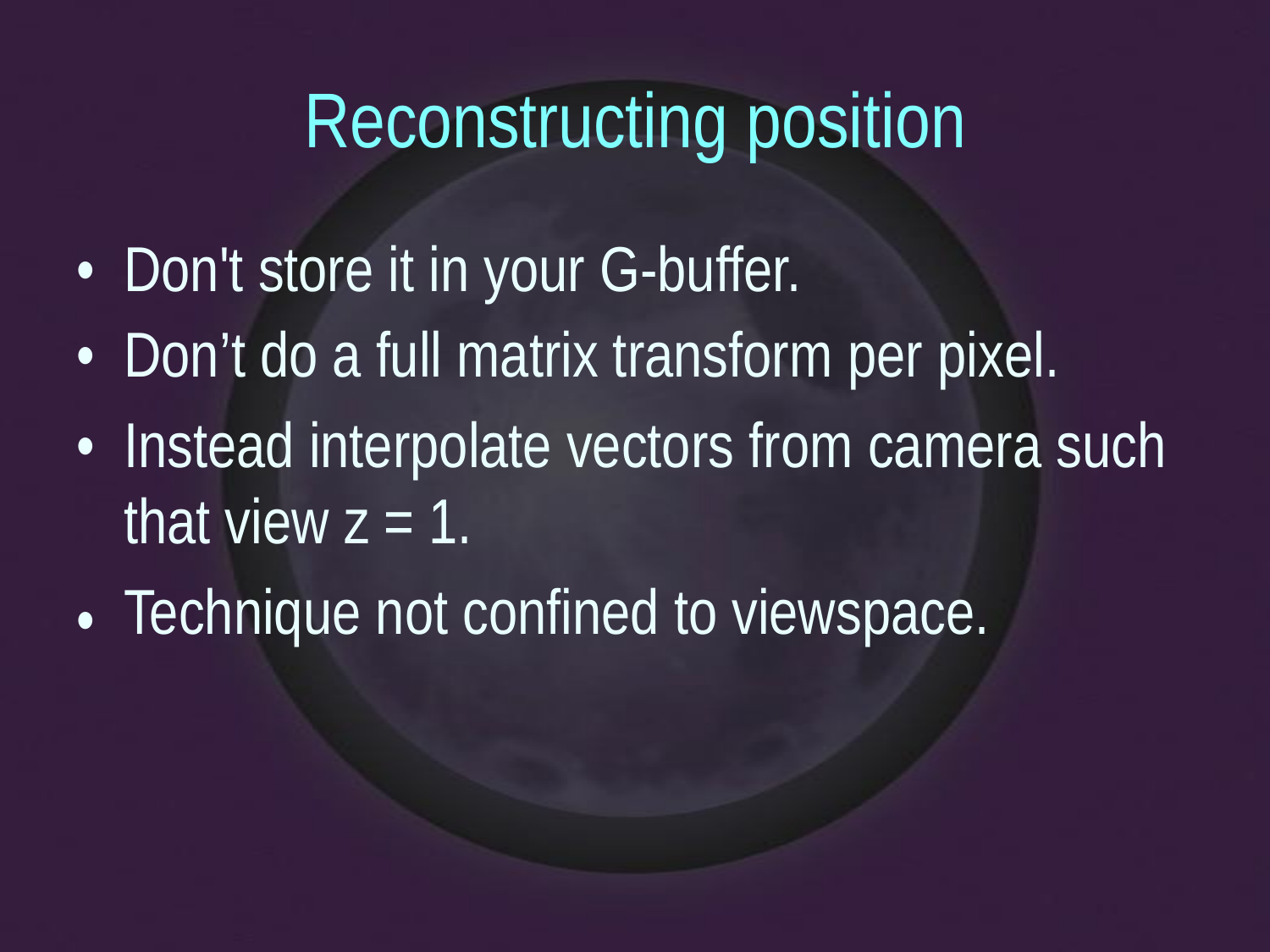

Reconstructing position
•
•
•
Don't store it in your G-buffer.
Don’t do a full matrix transform per pixel.
Instead interpolate vectors from camera such
that view z = 1.
Technique not confined to viewspace.
•